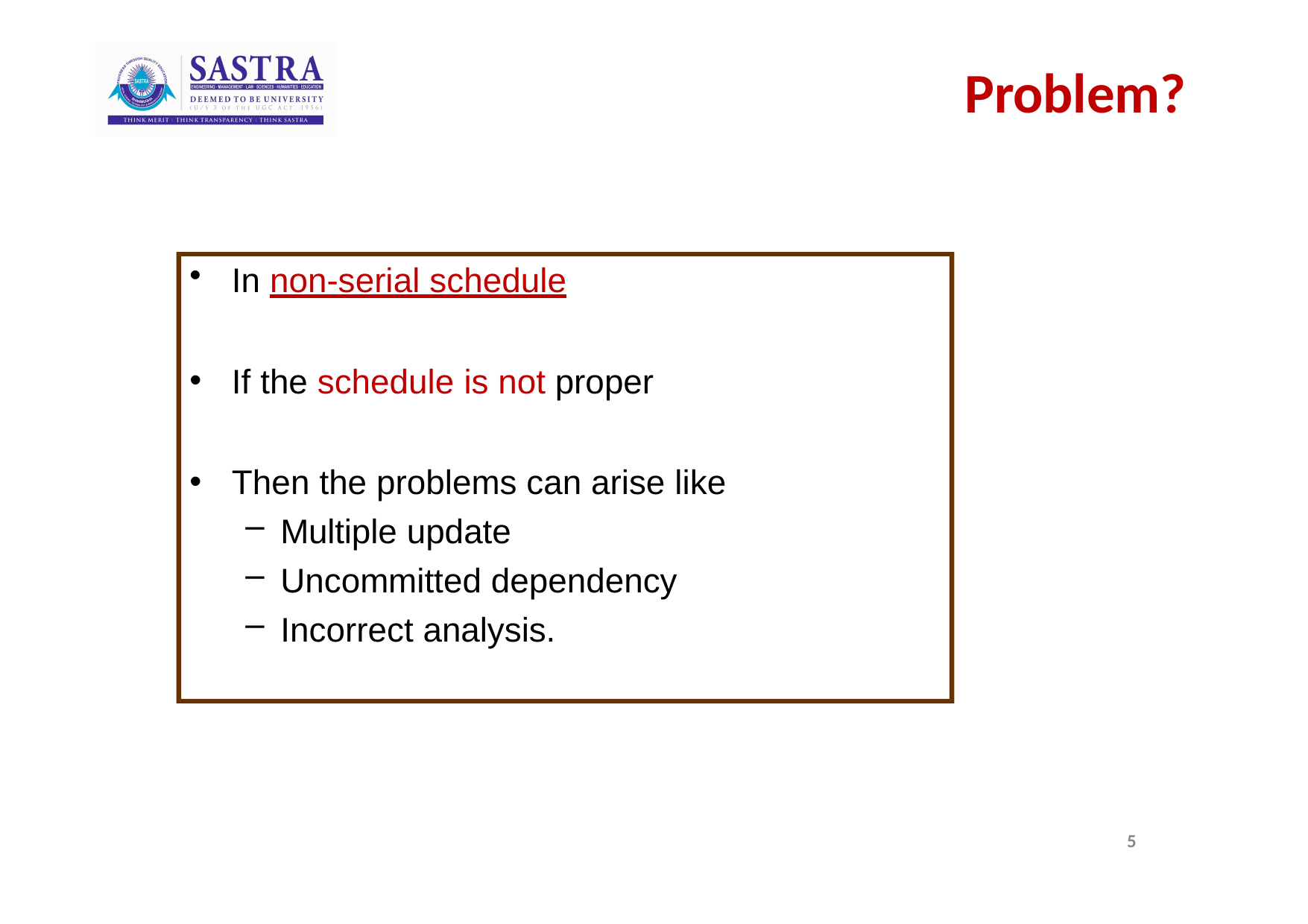

# Problem?

In non-serial schedule

If the schedule is not proper

Then the problems can arise like
Multiple update
Uncommitted dependency
Incorrect analysis.
5